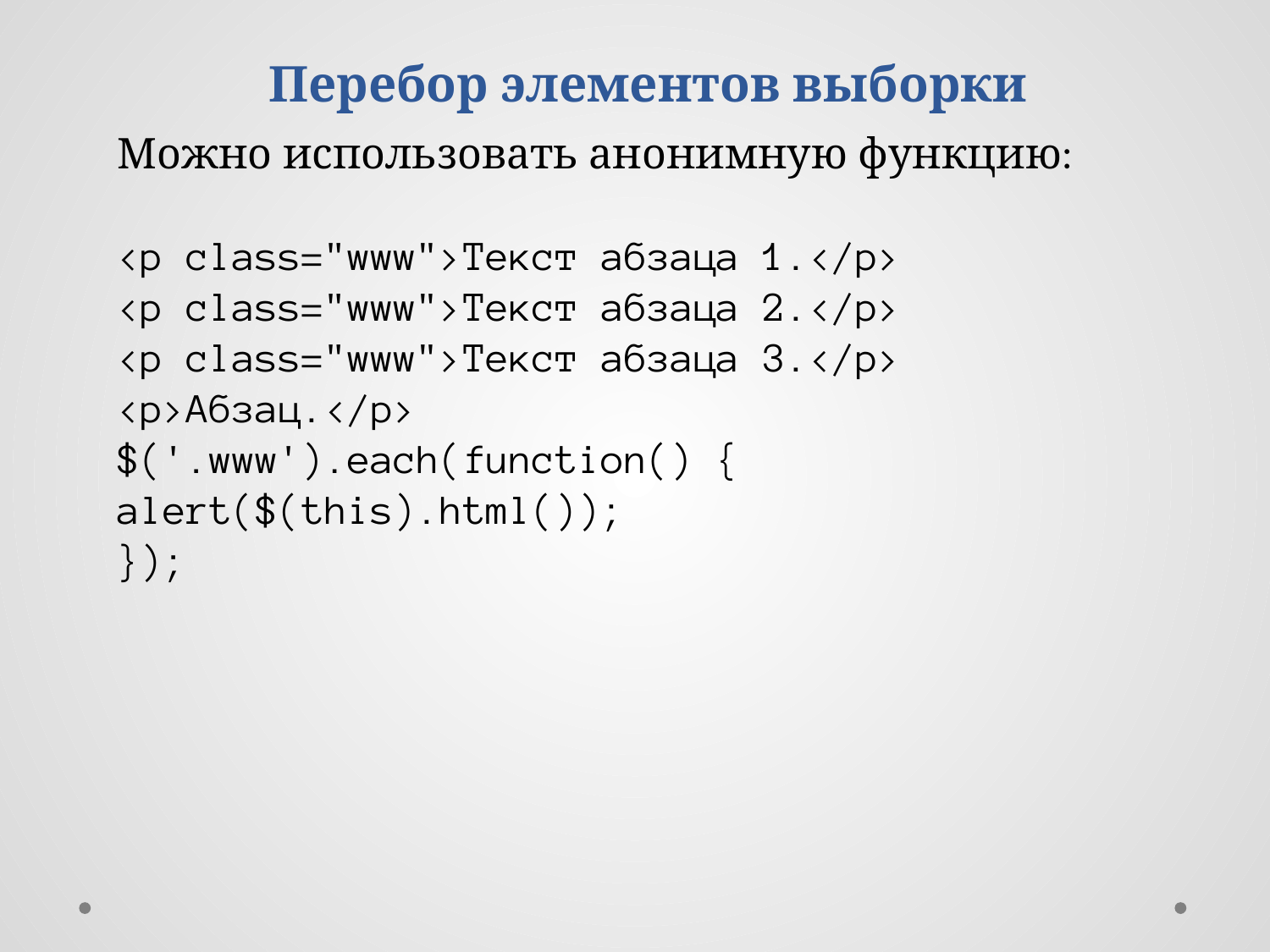

Перебор элементов выборки
Можно использовать анонимную функцию:

<p class="www">Текст абзаца 1.</p>
<p class="www">Текст абзаца 2.</p>
<p class="www">Текст абзаца 3.</p>
<p>Абзац.</p>
$('.www').each(function() {
alert($(this).html());
});